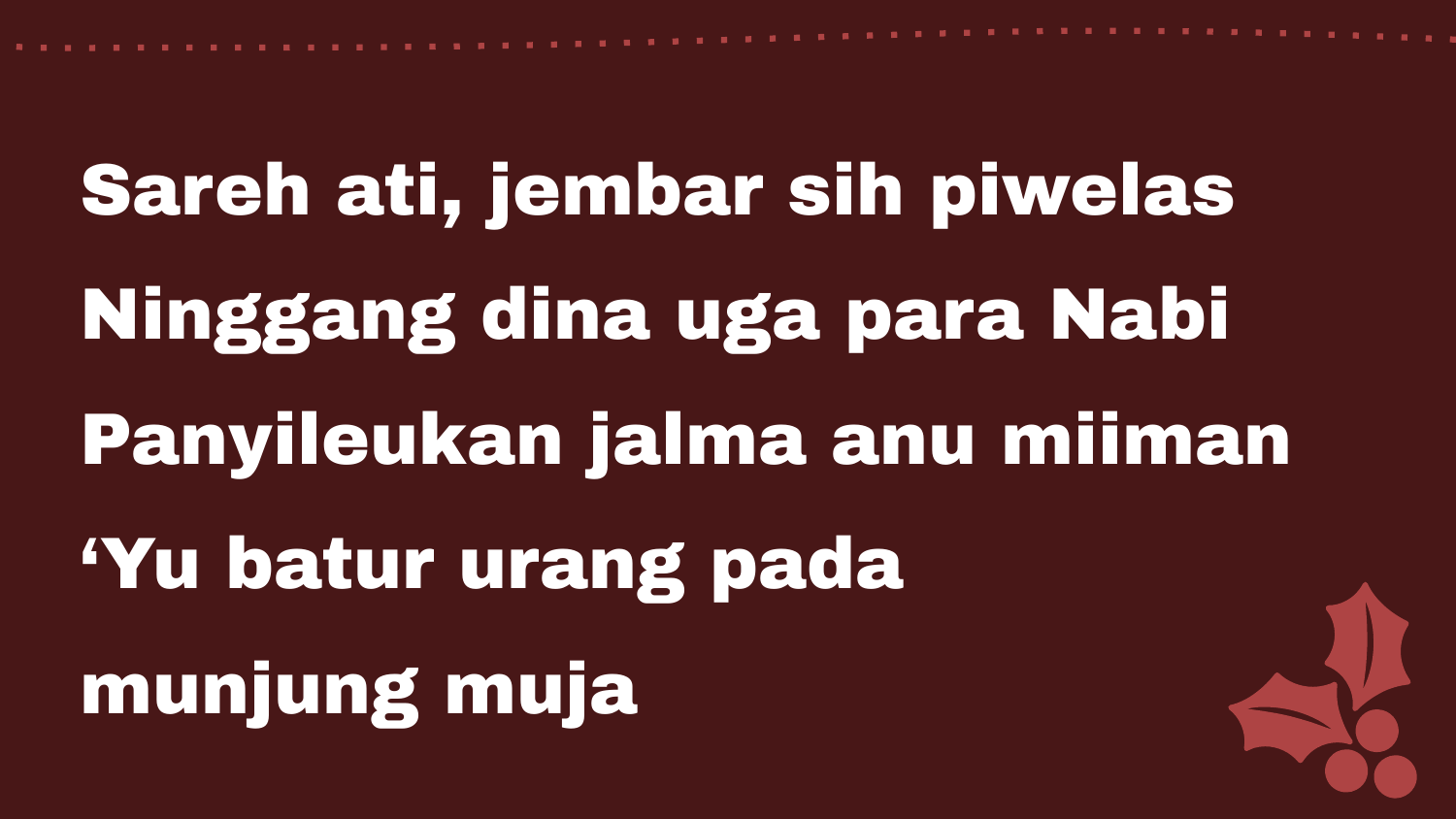

Sareh ati, jembar sih piwelas
Ninggang dina uga para Nabi
Panyileukan jalma anu miiman
‘Yu batur urang pada
munjung muja